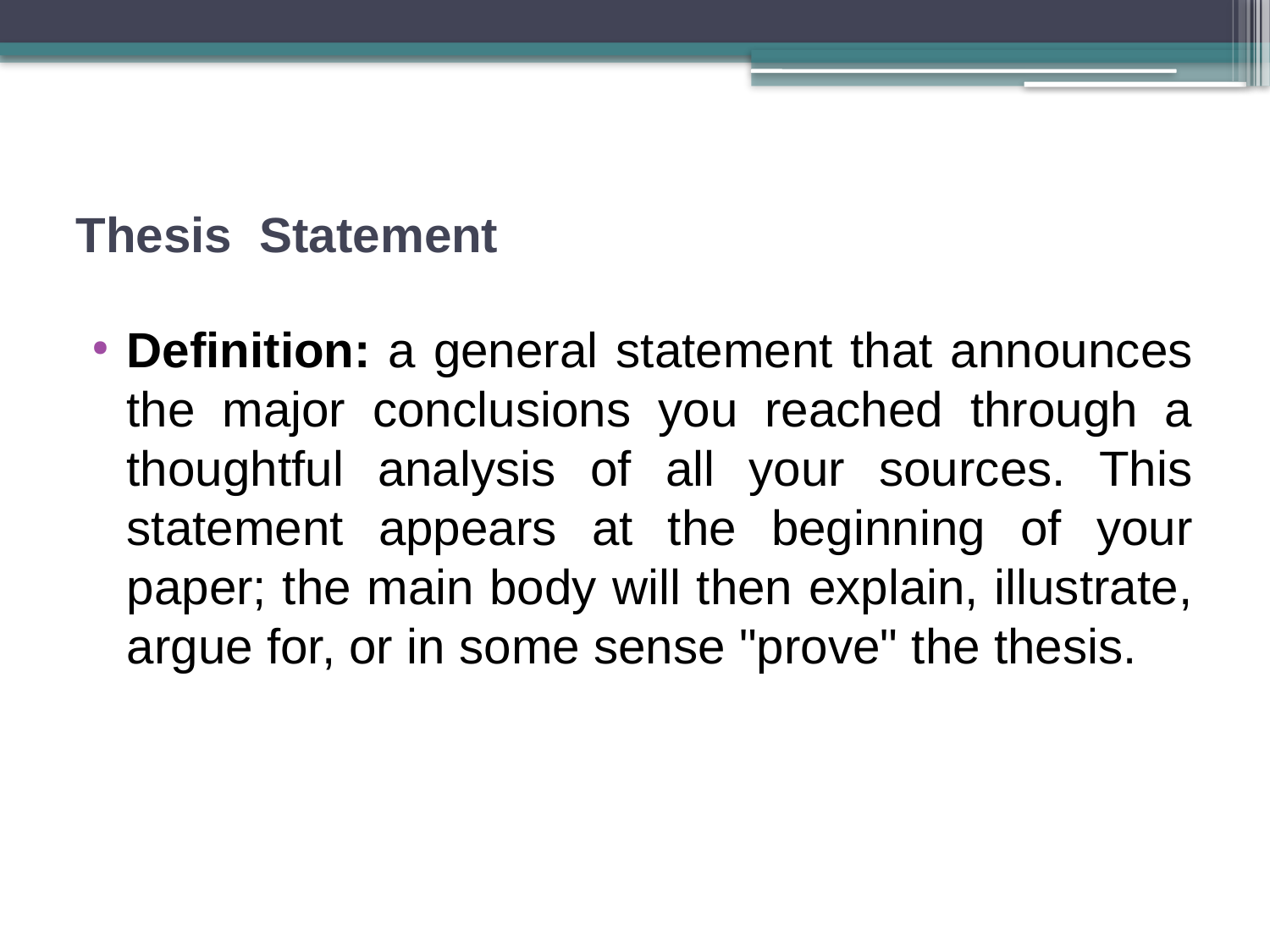

# Thesis  Statement
Definition: a general statement that announces the major conclusions you reached through a thoughtful analysis of all your sources. This statement appears at the beginning of your paper; the main body will then explain, illustrate, argue for, or in some sense "prove" the thesis.